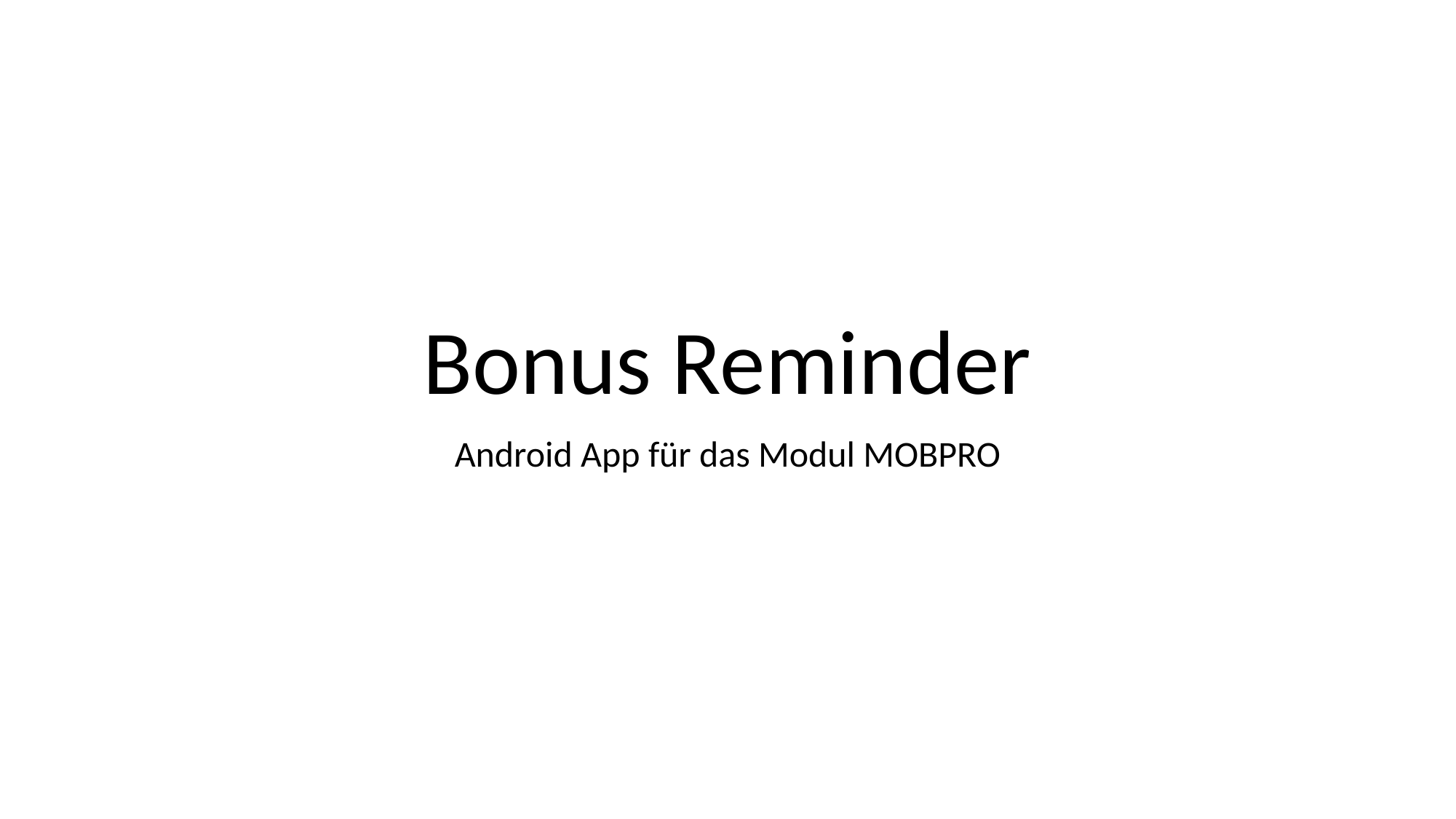

# Bonus Reminder
Android App für das Modul MOBPRO